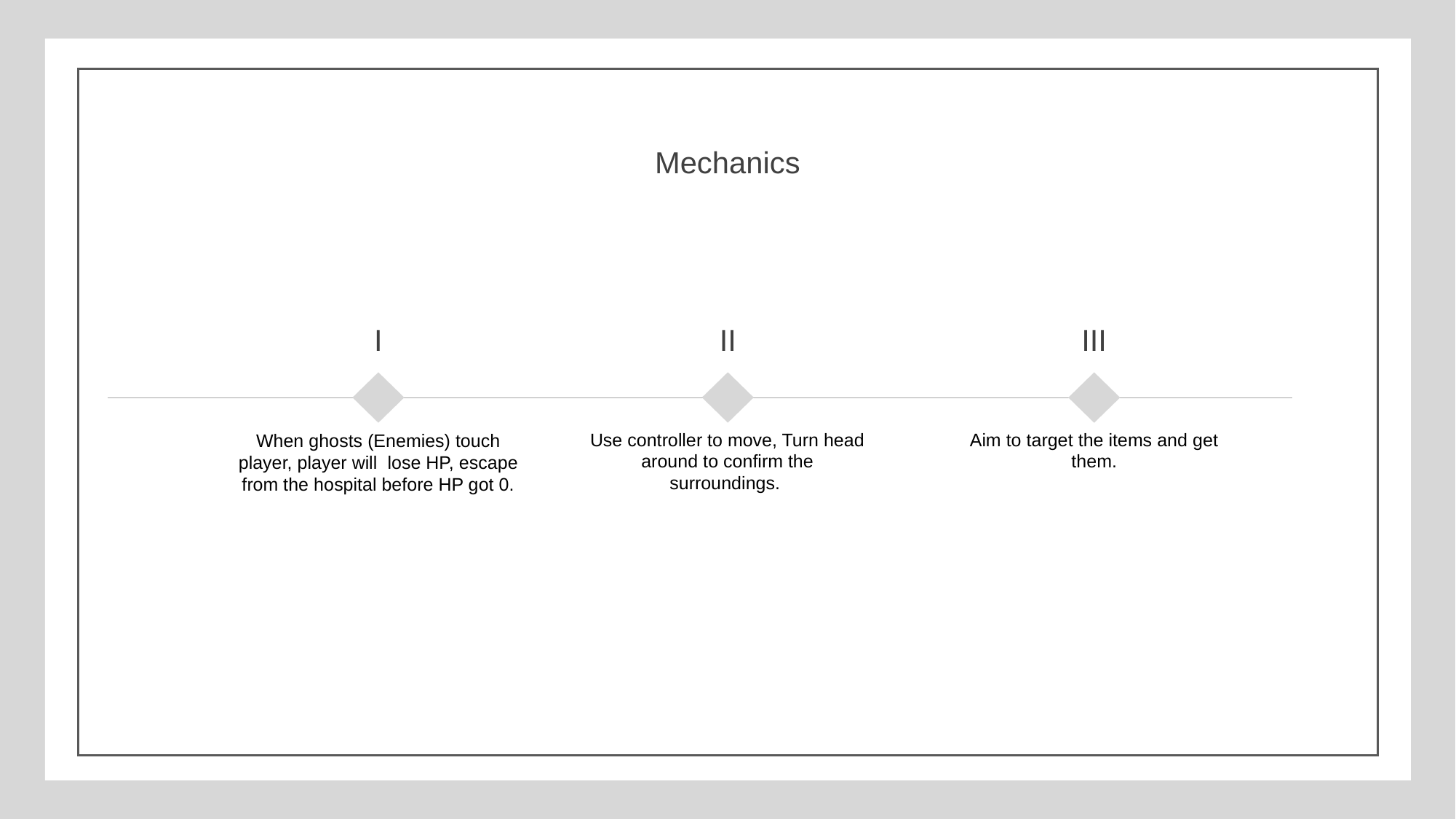

Mechanics
I
II
III

Use controller to move, Turn head around to confirm the surroundings.
Aim to target the items and get them.
When ghosts (Enemies) touch player, player will  lose HP, escape from the hospital before HP got 0.